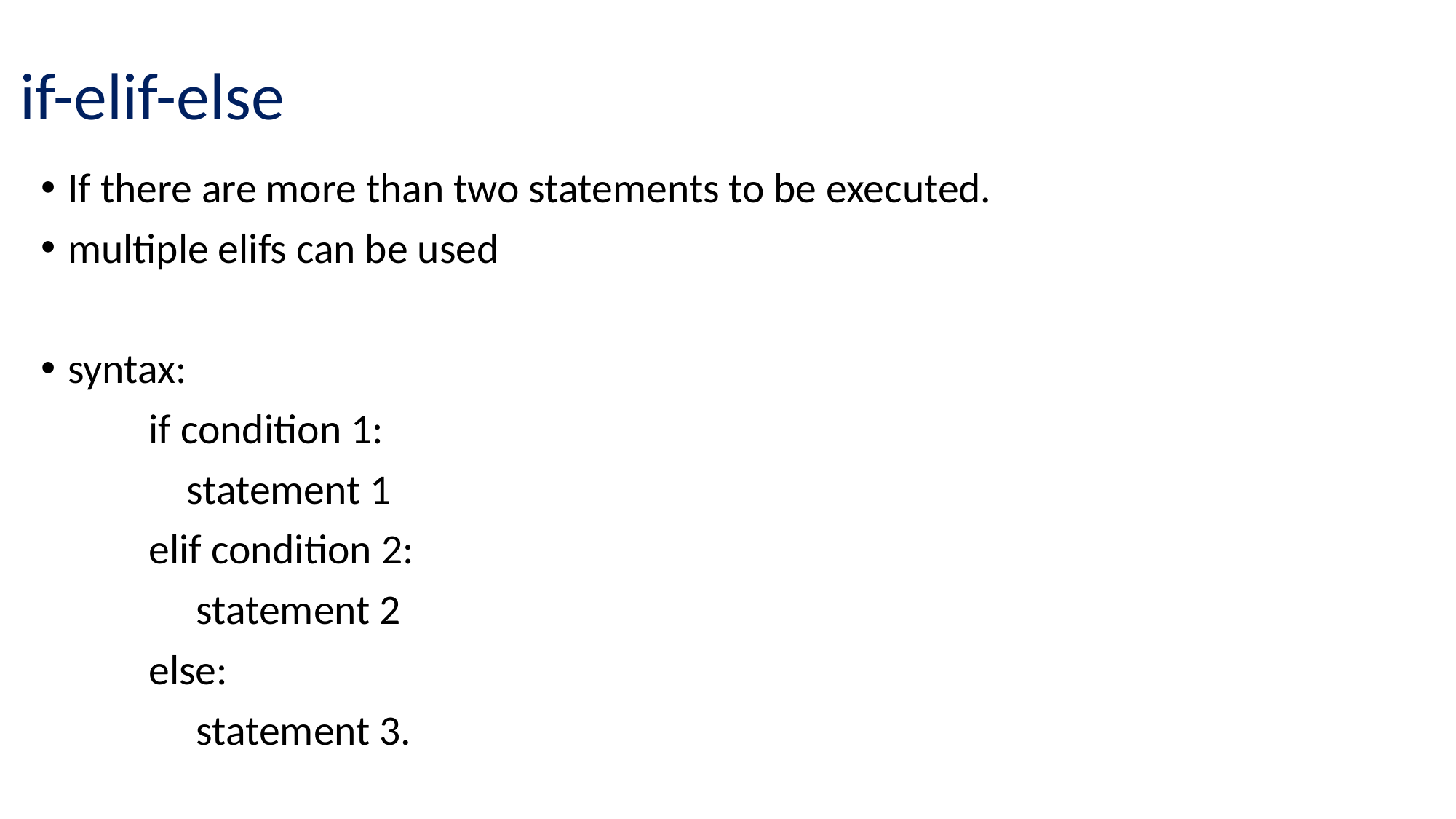

# if-elif-else
If there are more than two statements to be executed.
multiple elifs can be used

syntax:
	if condition 1:
	    statement 1
	elif condition 2:
	     statement 2
	else:
	     statement 3.